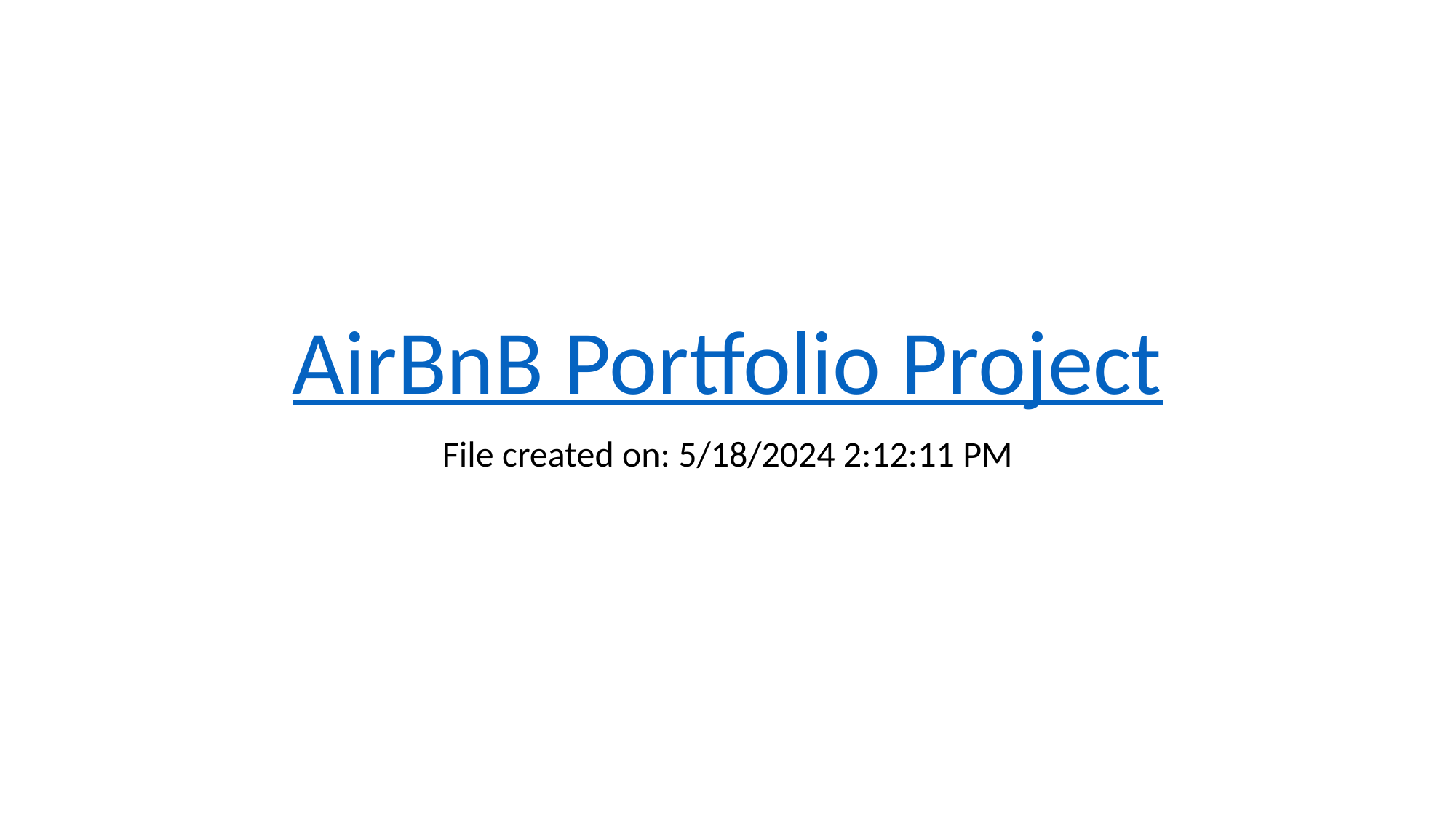

# AirBnB Portfolio Project
File created on: 5/18/2024 2:12:11 PM